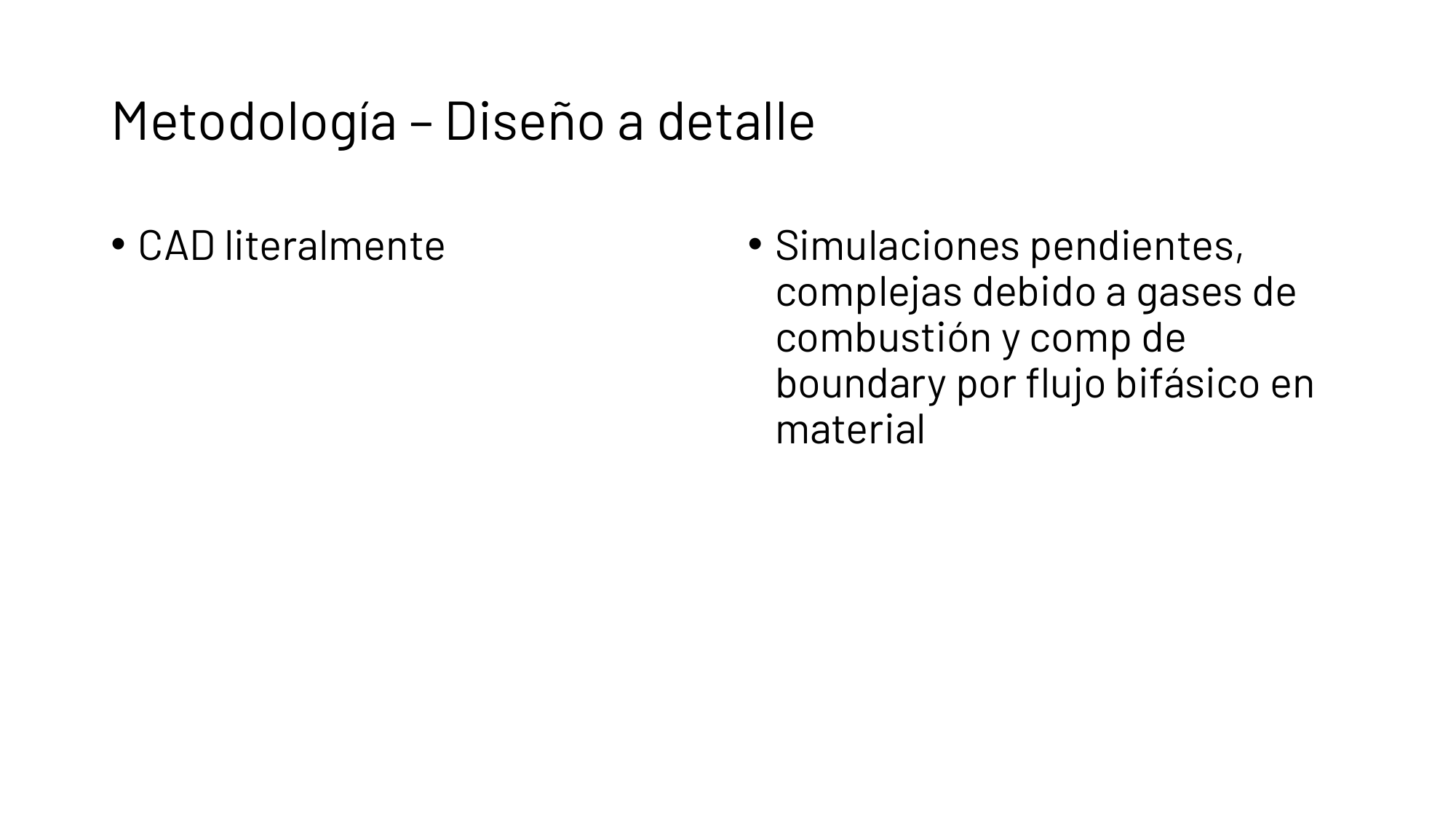

# Metodología – Diseño a detalle
CAD literalmente
Simulaciones pendientes, complejas debido a gases de combustión y comp de boundary por flujo bifásico en material